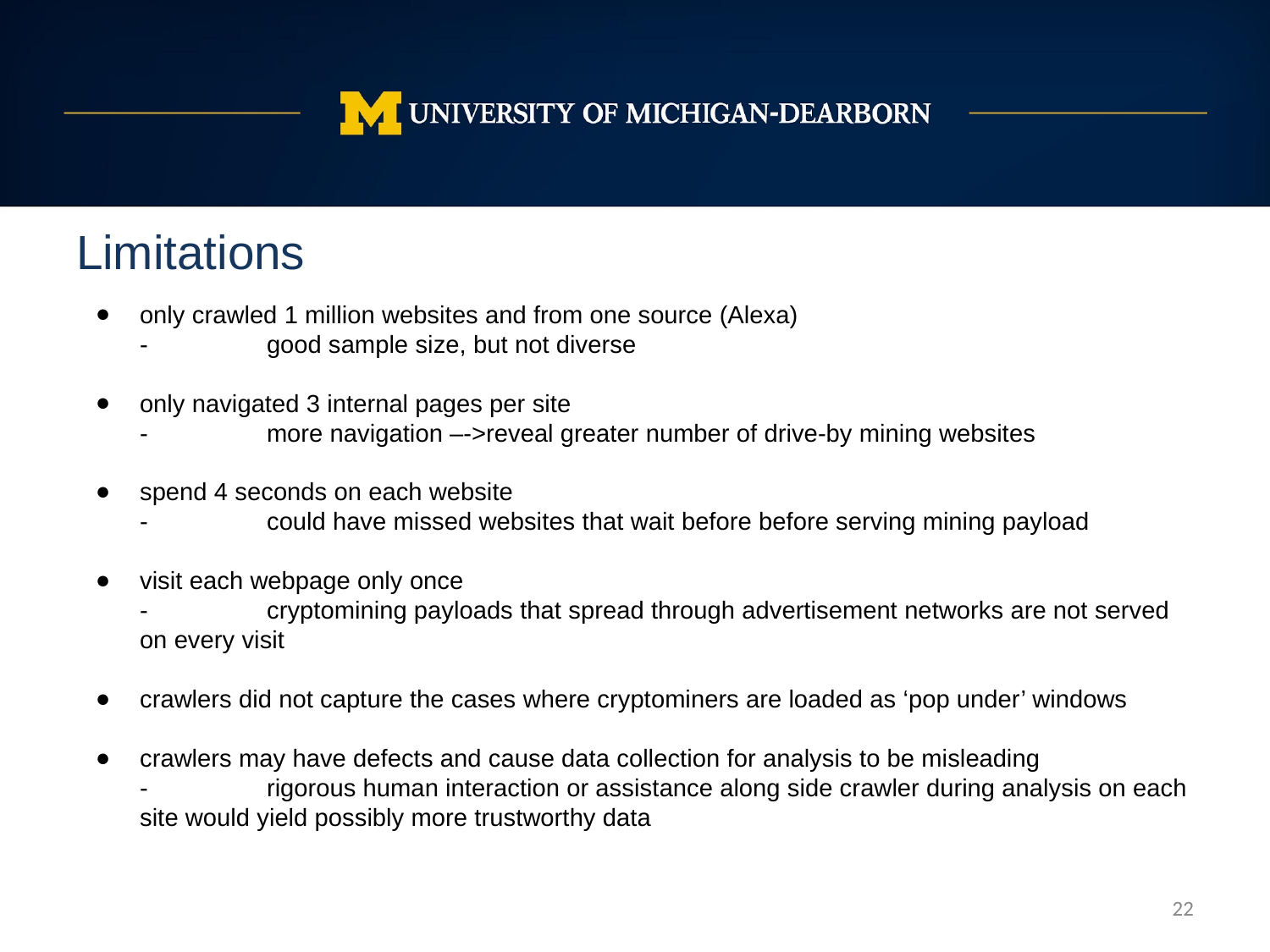

Limitations
only crawled 1 million websites and from one source (Alexa)
-	good sample size, but not diverse

only navigated 3 internal pages per site
-	more navigation –->reveal greater number of drive-by mining websites

spend 4 seconds on each website
-	could have missed websites that wait before before serving mining payload

visit each webpage only once
-	cryptomining payloads that spread through advertisement networks are not served on every visit

crawlers did not capture the cases where cryptominers are loaded as ‘pop under’ windows

crawlers may have defects and cause data collection for analysis to be misleading
-	rigorous human interaction or assistance along side crawler during analysis on each site would yield possibly more trustworthy data
22